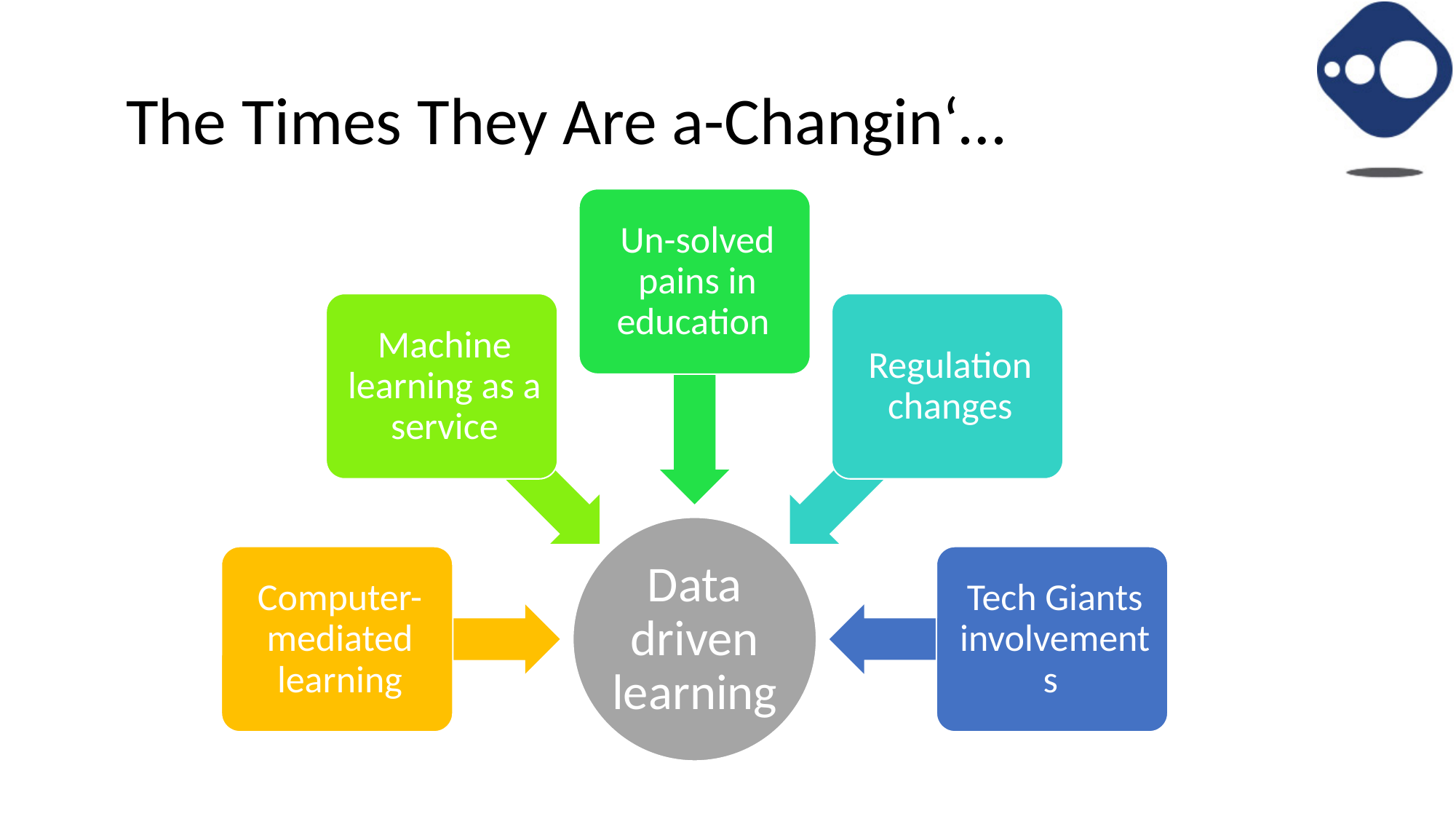

# The Times They Are a-Changin‘…
Data driven learning
Computer-mediated learning
Machine learning as a service
Un-solved pains in education
Regulation changes
Tech Giants involvements